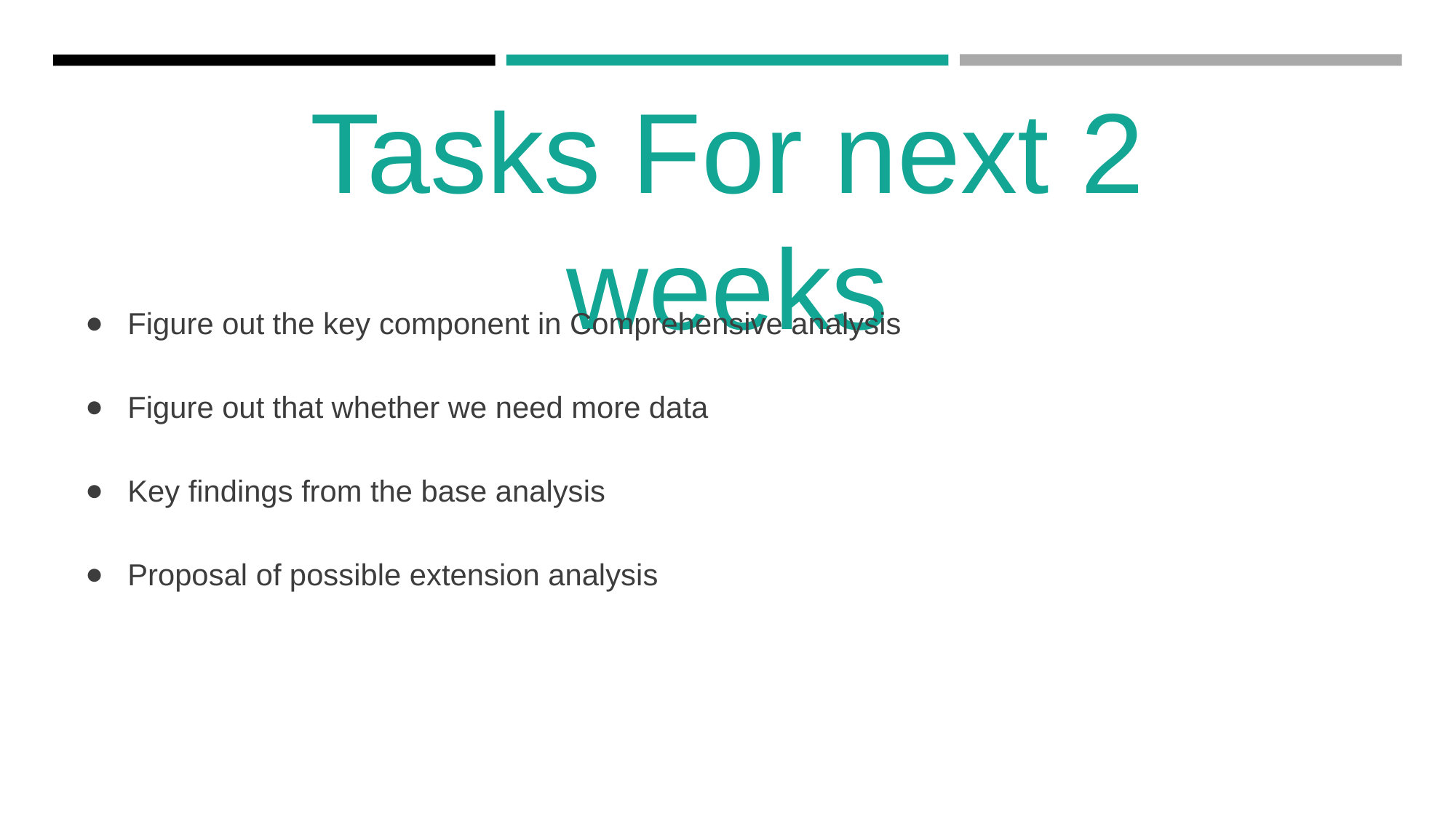

Tasks For next 2 weeks

Figure out the key component in Comprehensive analysis

Figure out that whether we need more data

Key findings from the base analysis

Proposal of possible extension analysis